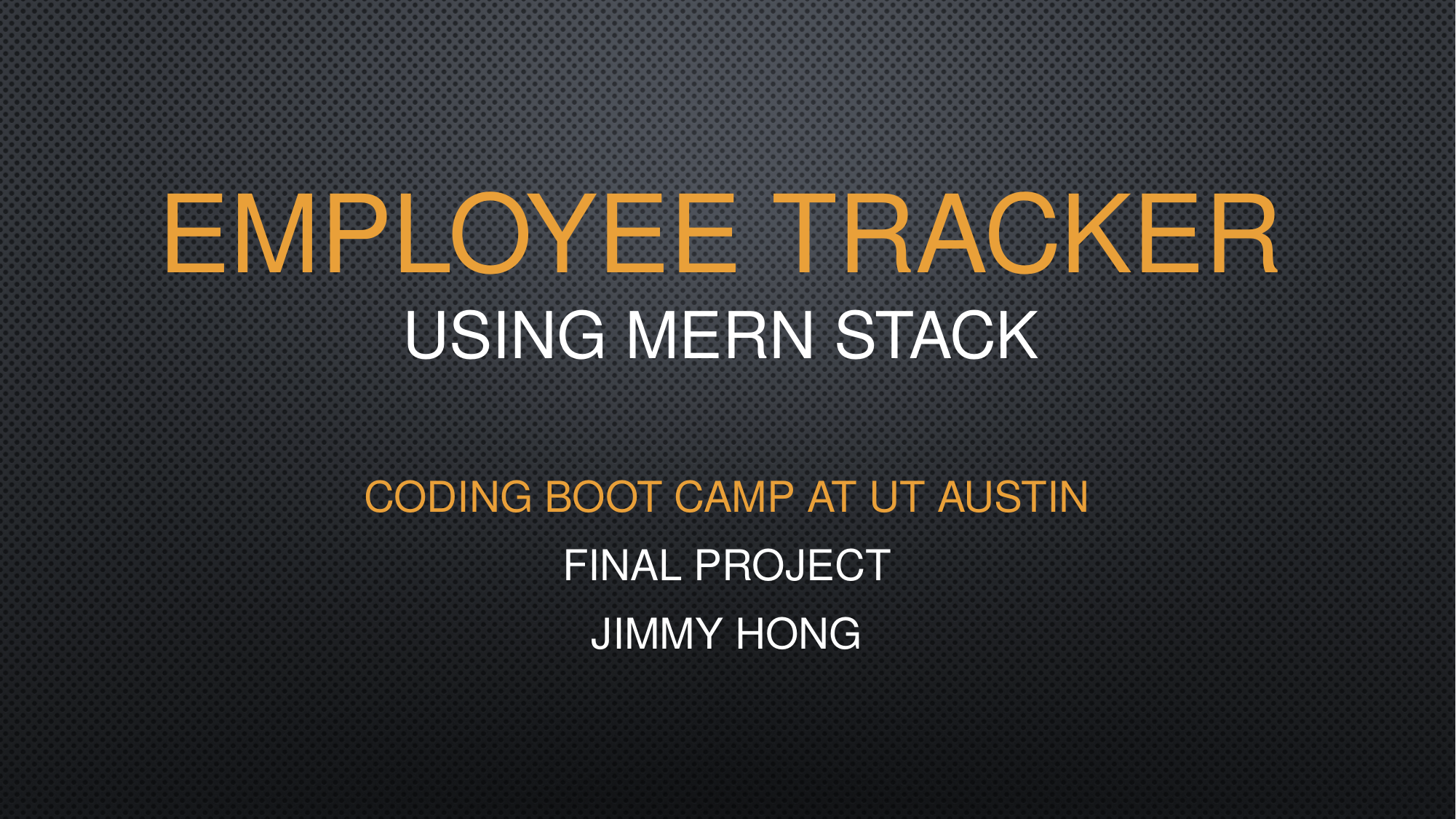

# Employee Tracker using MERN stack
CODING BOOT CAMP AT UT AUSTIN
Final Project
Jimmy Hong